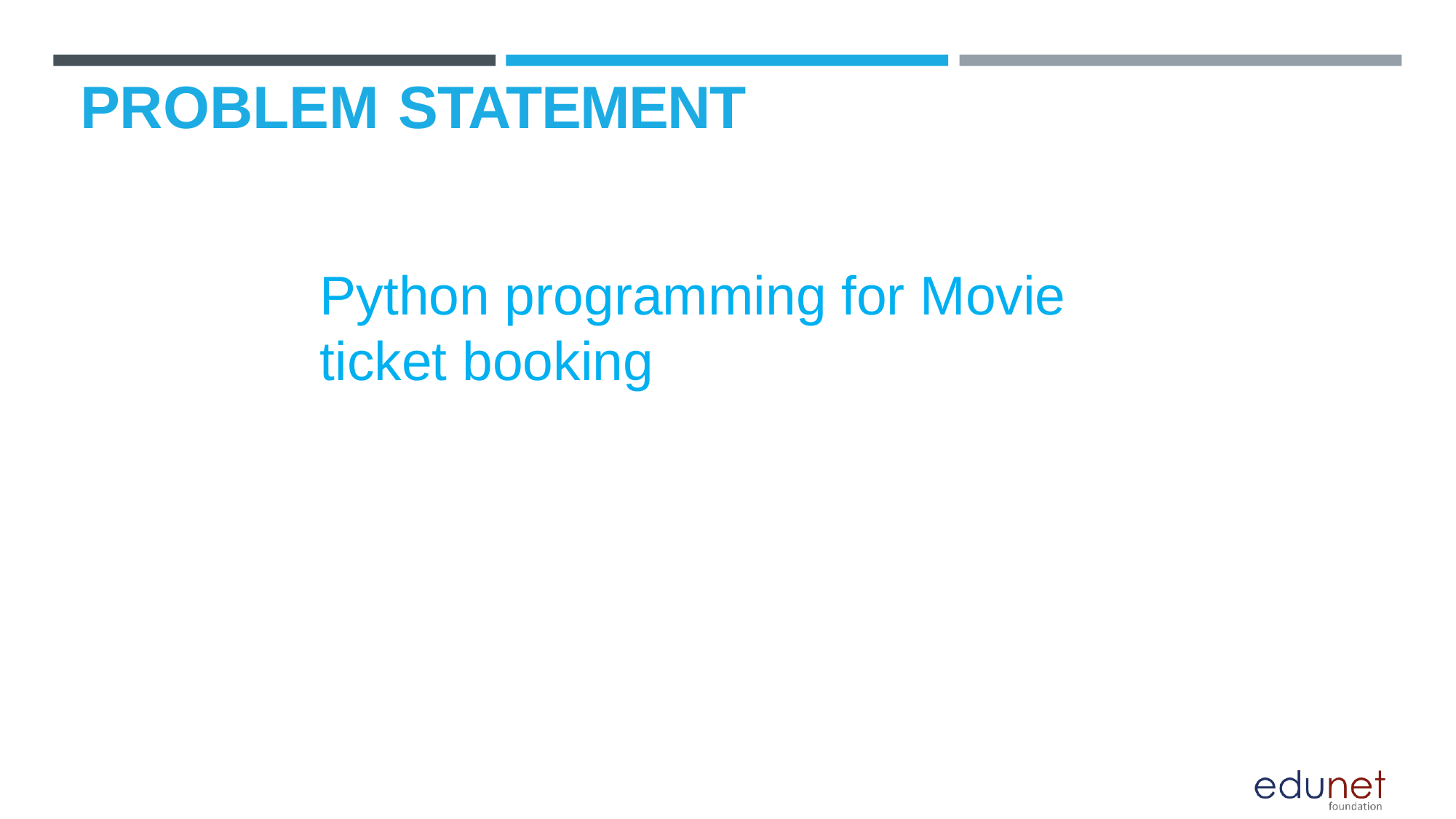

# PROBLEM STATEMENT
Python programming for Movie ticket booking